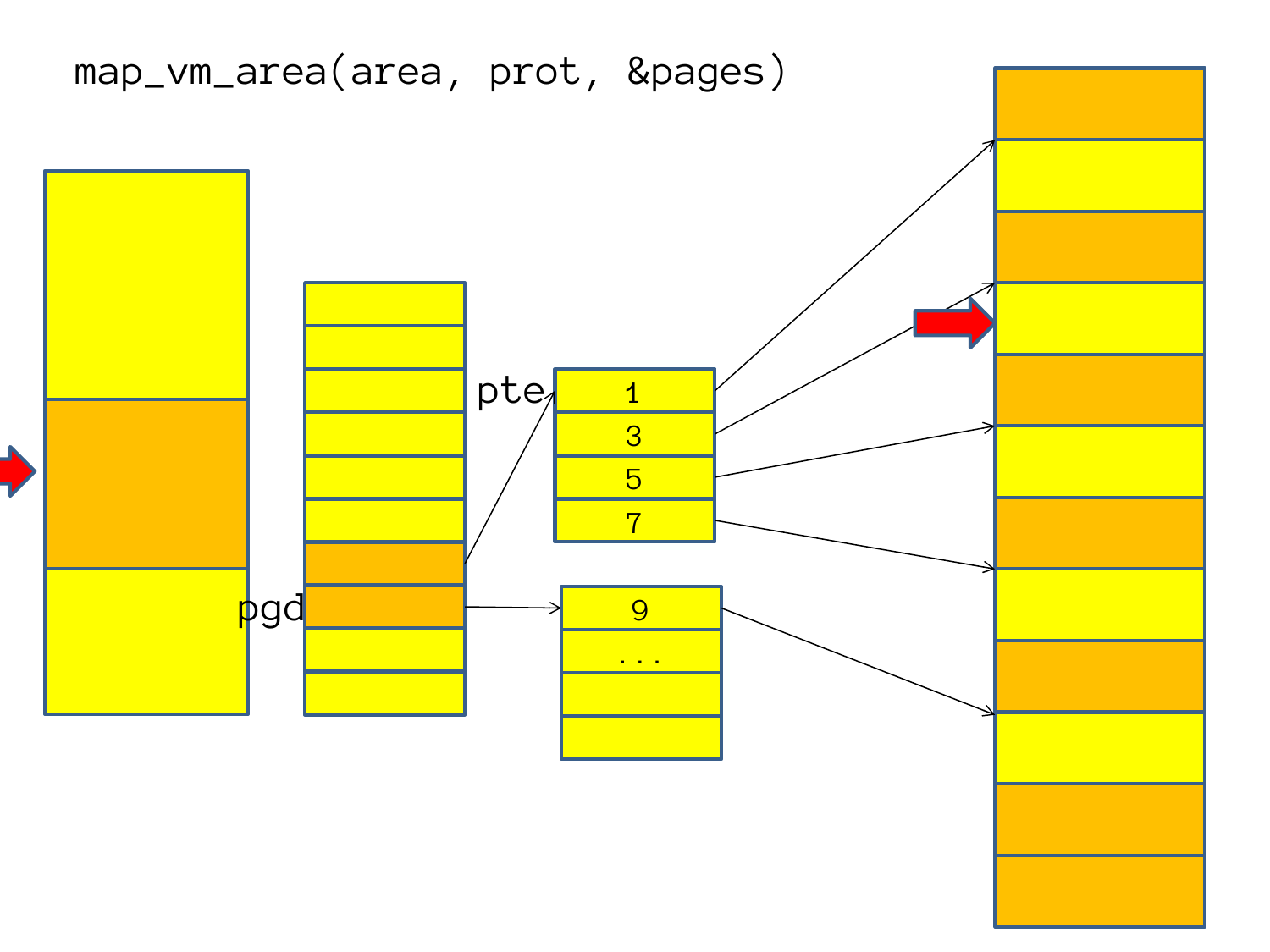

map_vm_area(area, prot, &pages)

pte

1

3

5

7

pgd

9

...